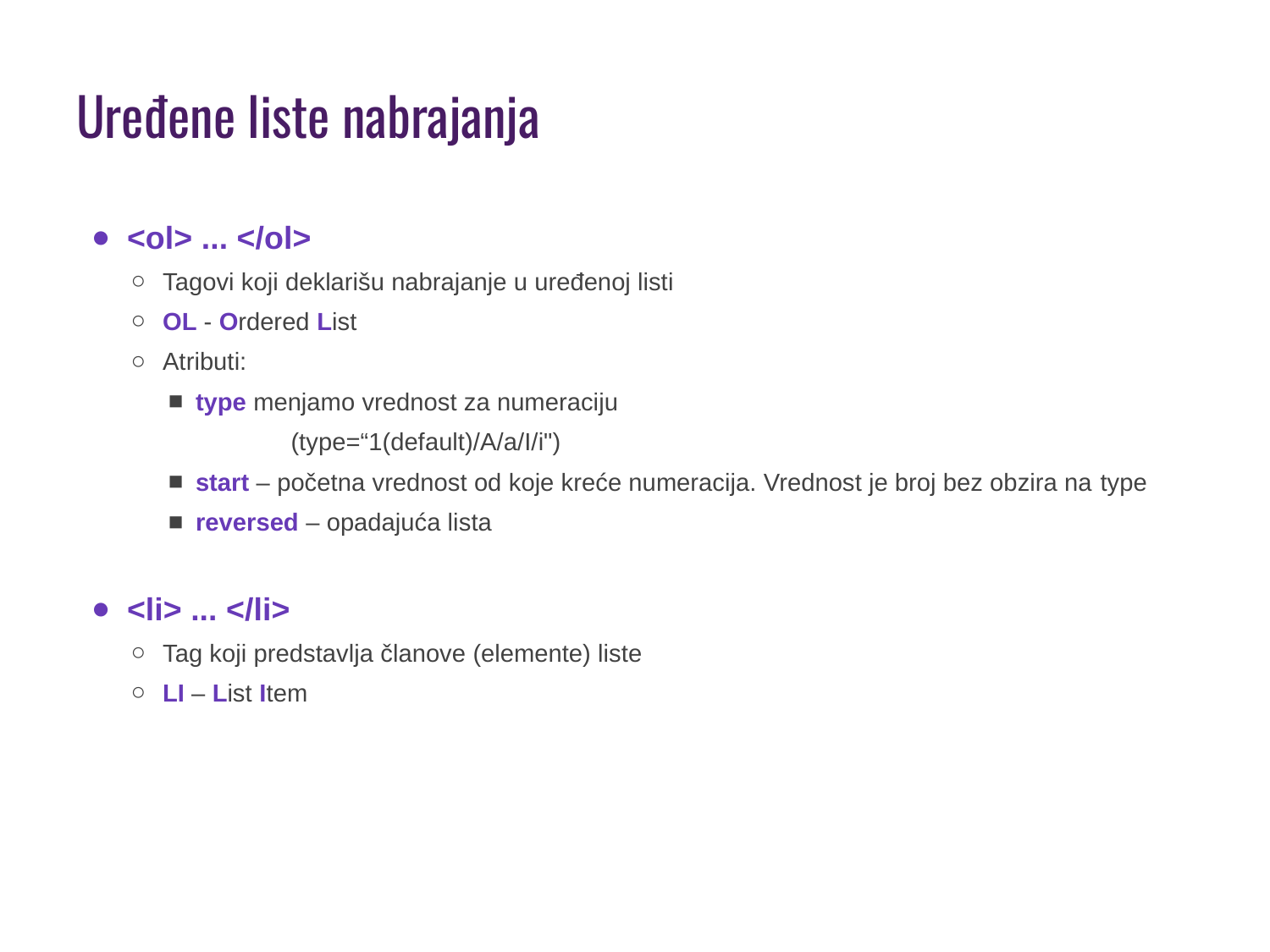

# Uređene liste nabrajanja
<ol> ... </ol>
Tagovi koji deklarišu nabrajanje u uređenoj listi
OL - Ordered List
Atributi:
type menjamo vrednost za numeraciju
	(type=“1(default)/A/a/I/i")
start – početna vrednost od koje kreće numeracija. Vrednost je broj bez obzira na type
reversed – opadajuća lista

<li> ... </li>
Tag koji predstavlja članove (elemente) liste
LI – List Item